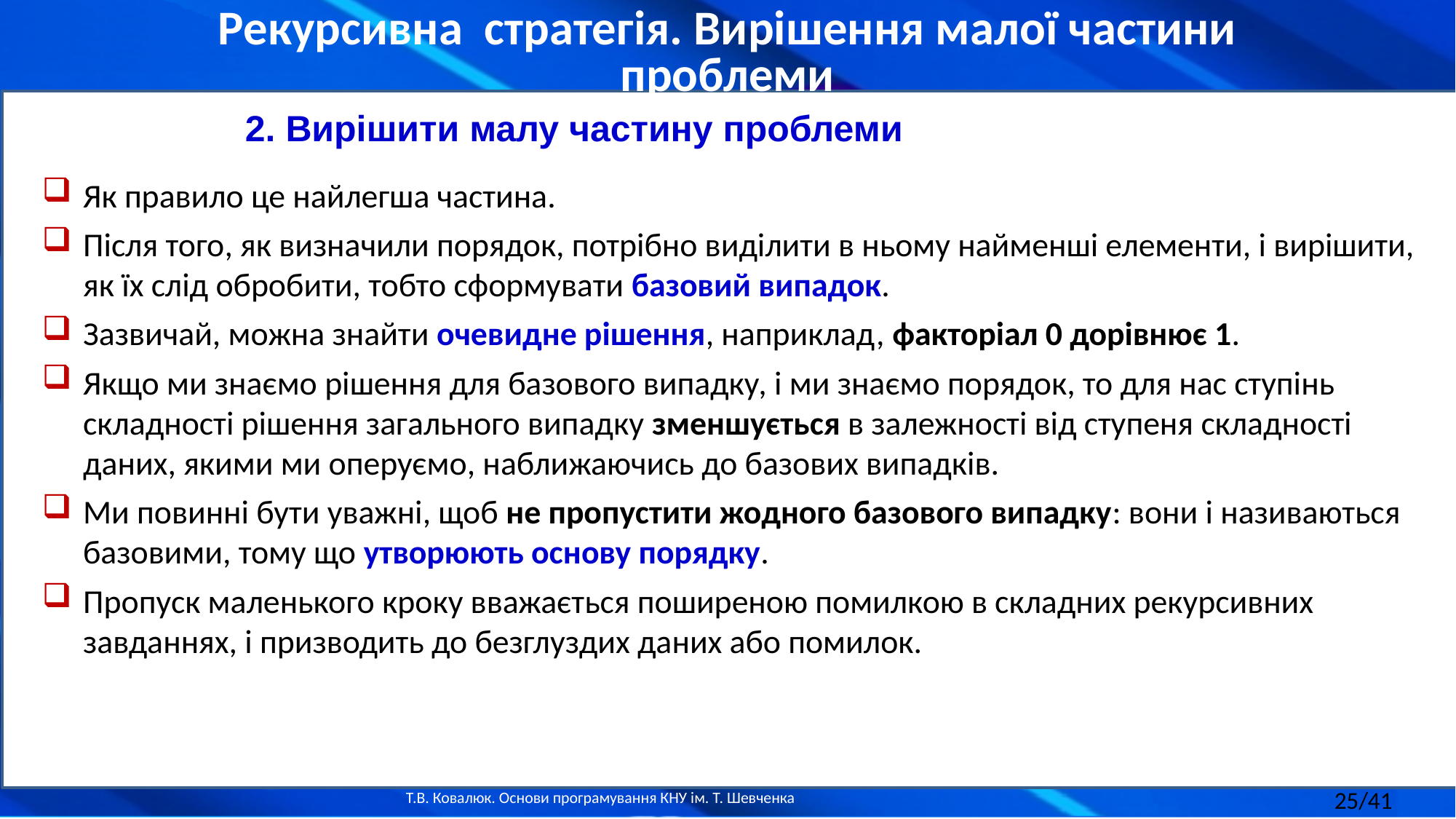

Рекурсивна  стратегія. Вирішення малої частини проблеми
2. Вирішити малу частину проблеми
Як правило це найлегша частина.
Після того, як визначили порядок, потрібно виділити в ньому найменші елементи, і вирішити, як їх слід обробити, тобто сформувати базовий випадок.
Зазвичай, можна знайти очевидне рішення, наприклад, факторіал 0 дорівнює 1.
Якщо ми знаємо рішення для базового випадку, і ми знаємо порядок, то для нас ступінь складності рішення загального випадку зменшується в залежності від ступеня складності даних, якими ми оперуємо, наближаючись до базових випадків.
Ми повинні бути уважні, щоб не пропустити жодного базового випадку: вони і називаються базовими, тому що утворюють основу порядку.
Пропуск маленького кроку вважається поширеною помилкою в складних рекурсивних завданнях, і призводить до безглуздих даних або помилок.